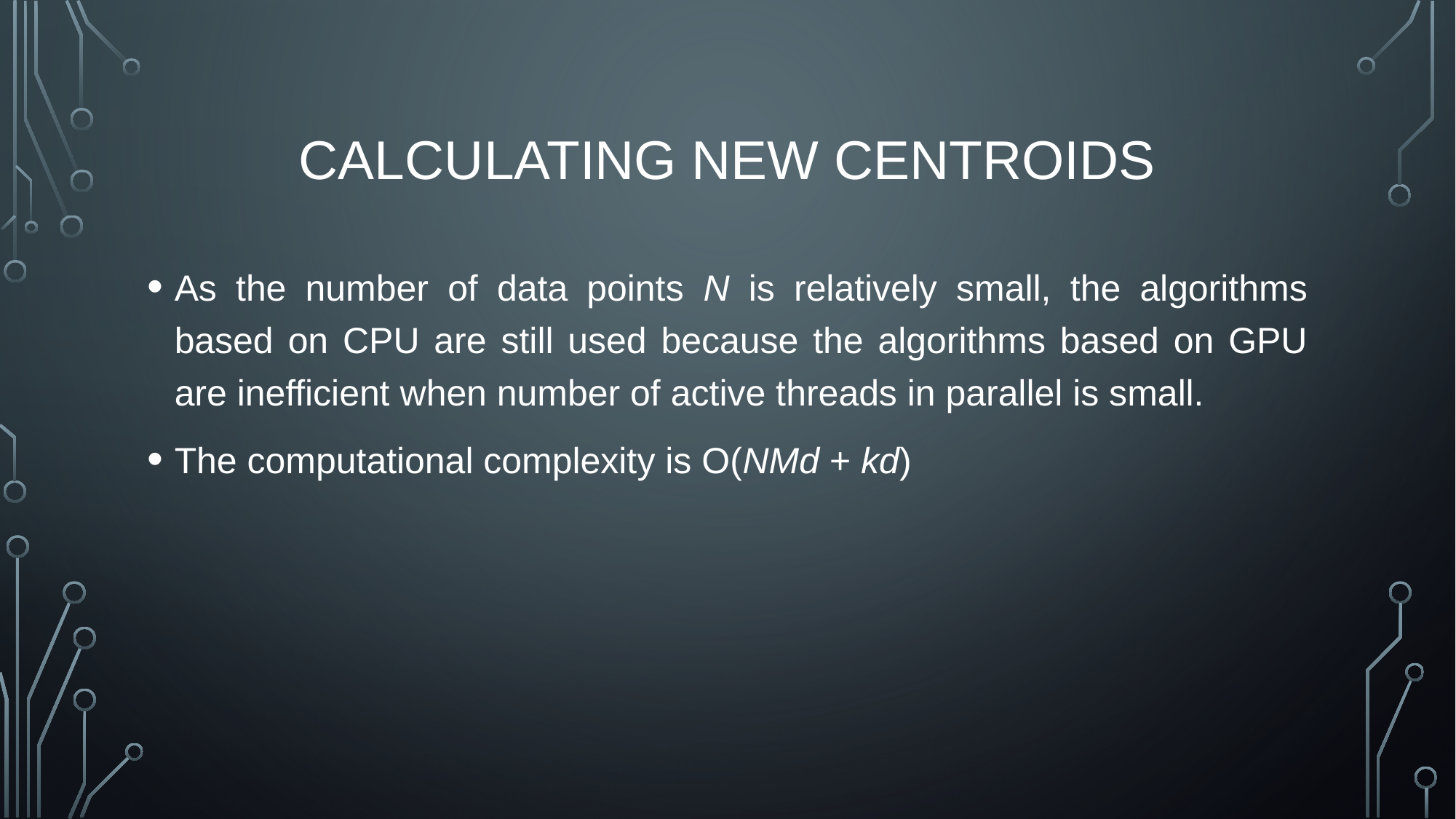

# CALCULATING NEW CENTROIDS
As the number of data points N is relatively small, the algorithms based on CPU are still used because the algorithms based on GPU are inefficient when number of active threads in parallel is small.
The computational complexity is O(NMd + kd)